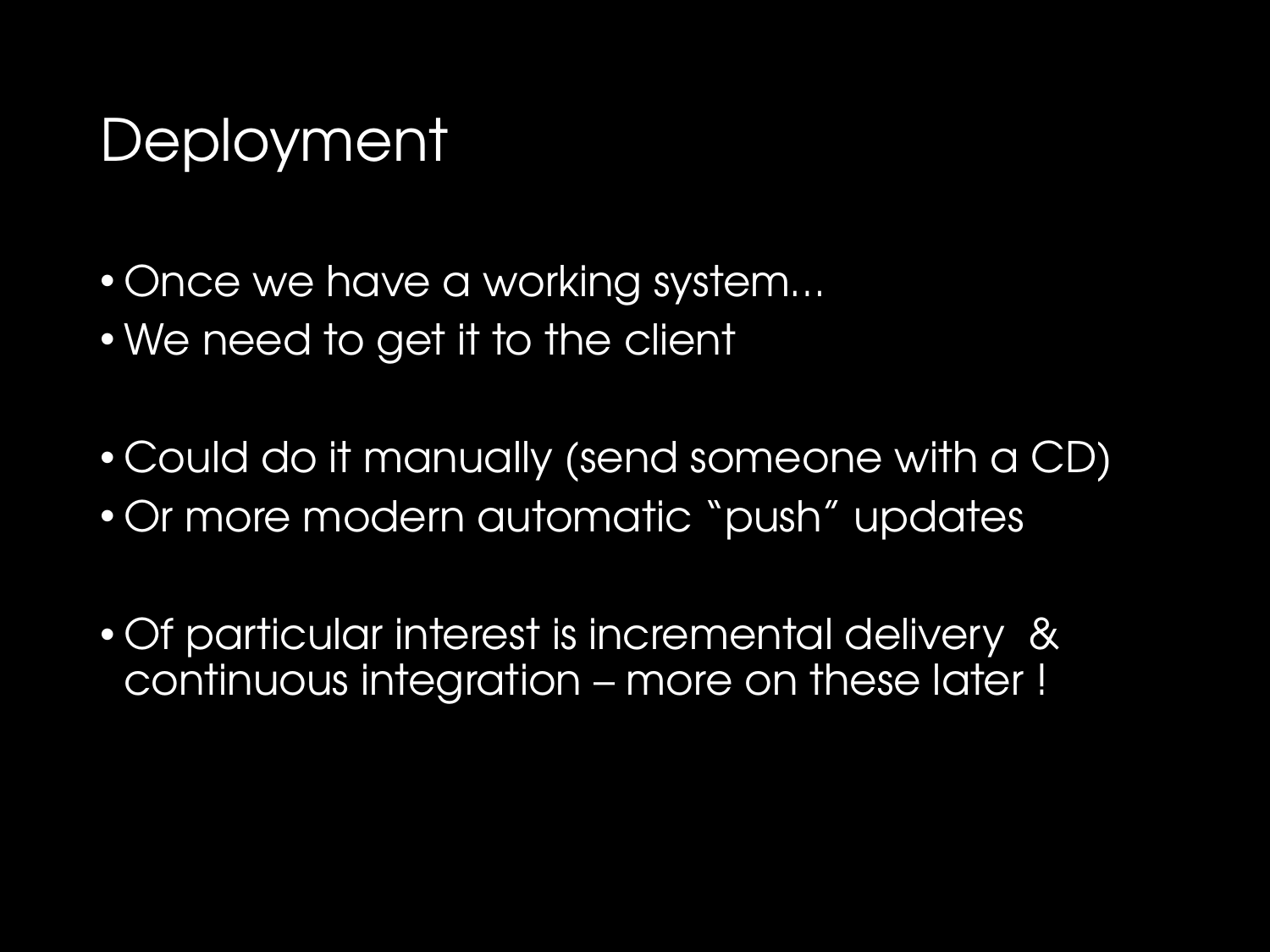

# Deployment
Once we have a working system…
We need to get it to the client

Could do it manually (send someone with a CD)
Or more modern automatic “push” updates

Of particular interest is incremental delivery  & continuous integration – more on these later !